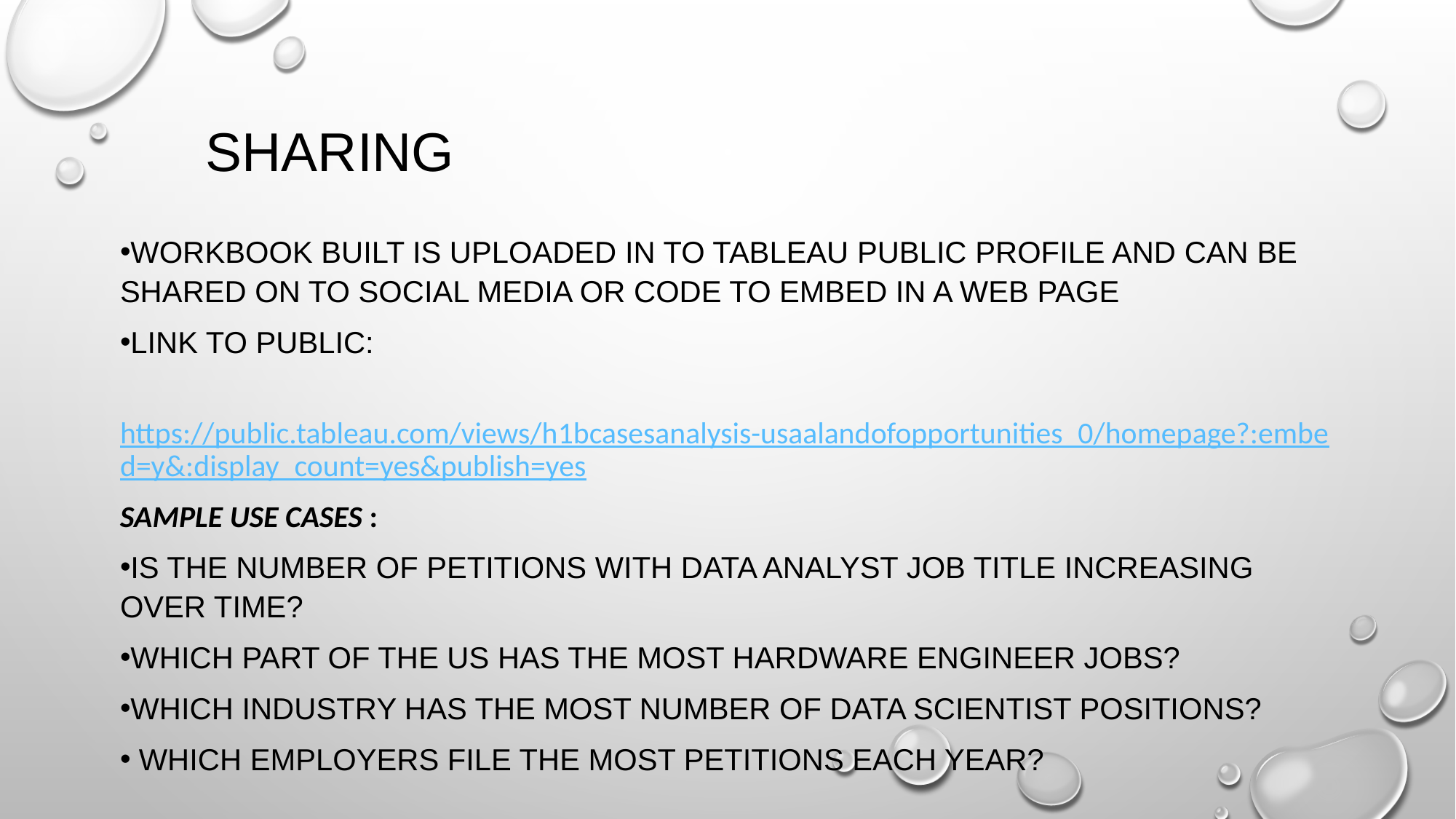

# sharing
Workbook built is uploaded in to tableau public profile and can be shared on to social media or code to embed in a web page
Link to public:
 https://public.tableau.com/views/h1bcasesanalysis-usaalandofopportunities_0/homepage?:embed=y&:display_count=yes&publish=yes
SAMPLE USE CASES :
Is the number of petitions with Data analyst job title increasing over time?
Which part of the US has the most Hardware Engineer jobs?
Which industry has the most number of Data Scientist positions?
 Which employers file the most petitions each year?